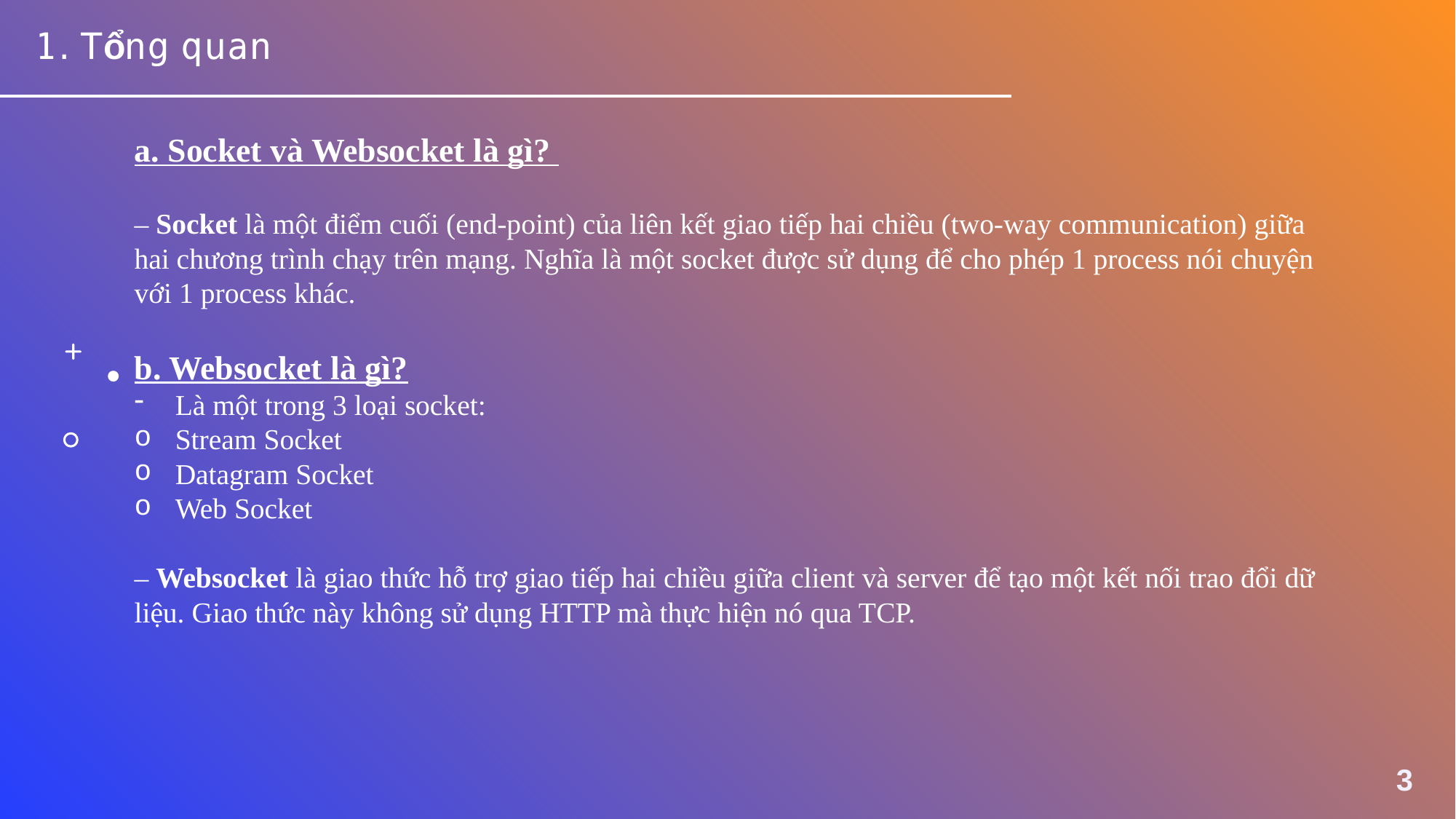

1. Tổng quan

a. Socket và Websocket là gì?
– Socket là một điểm cuối (end-point) của liên kết giao tiếp hai chiều (two-way communication) giữa hai chương trình chạy trên mạng. Nghĩa là một socket được sử dụng để cho phép 1 process nói chuyện với 1 process khác.
b. Websocket là gì?
Là một trong 3 loại socket:
Stream Socket
Datagram Socket
Web Socket
– Websocket là giao thức hỗ trợ giao tiếp hai chiều giữa client và server để tạo một kết nối trao đổi dữ liệu. Giao thức này không sử dụng HTTP mà thực hiện nó qua TCP.

3